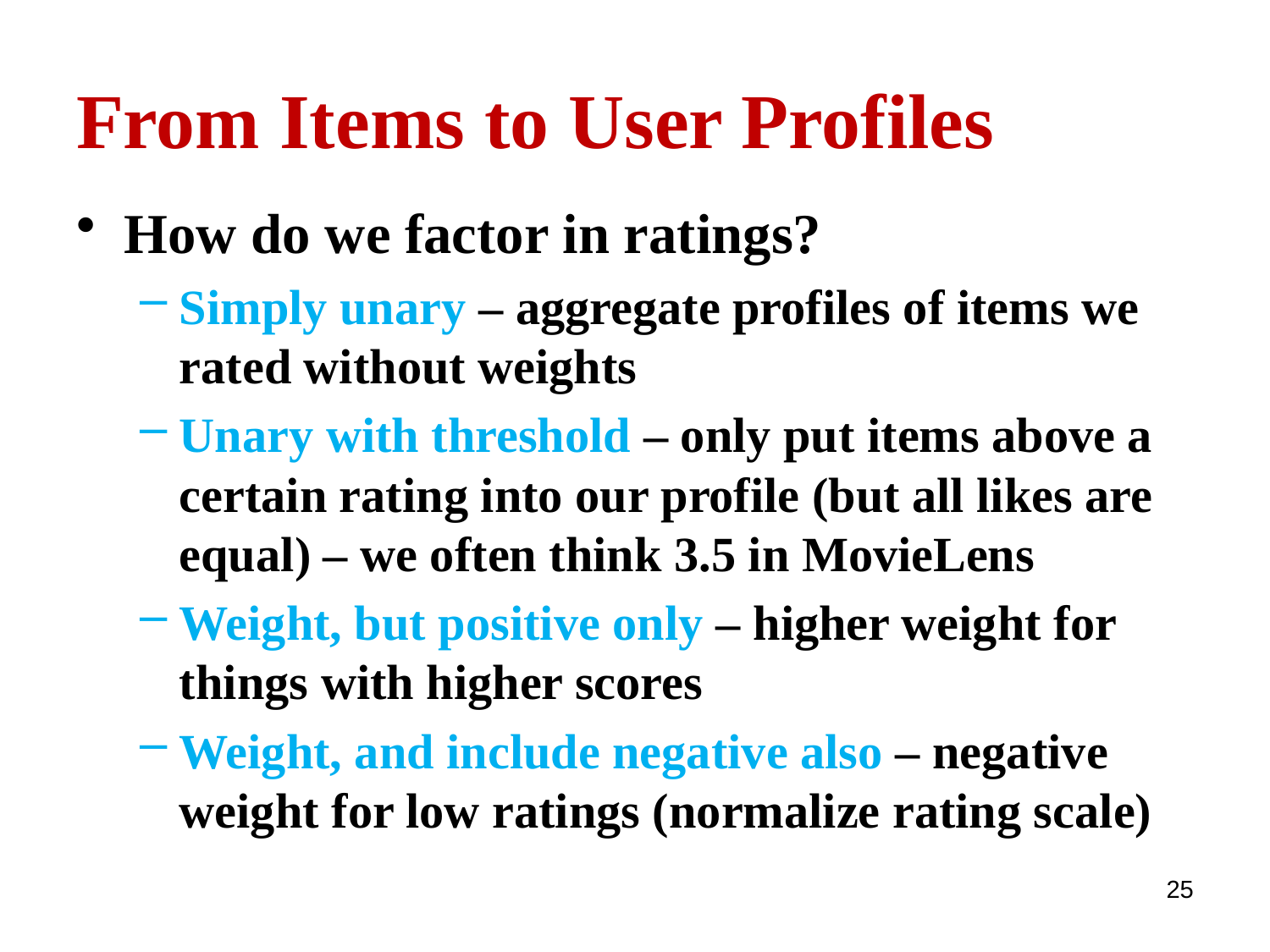

# From Items to User Profiles
How do we factor in ratings?
Simply unary – aggregate profiles of items we rated without weights
Unary with threshold – only put items above a certain rating into our profile (but all likes are equal) – we often think 3.5 in MovieLens
Weight, but positive only – higher weight for things with higher scores
Weight, and include negative also – negative weight for low ratings (normalize rating scale)
25